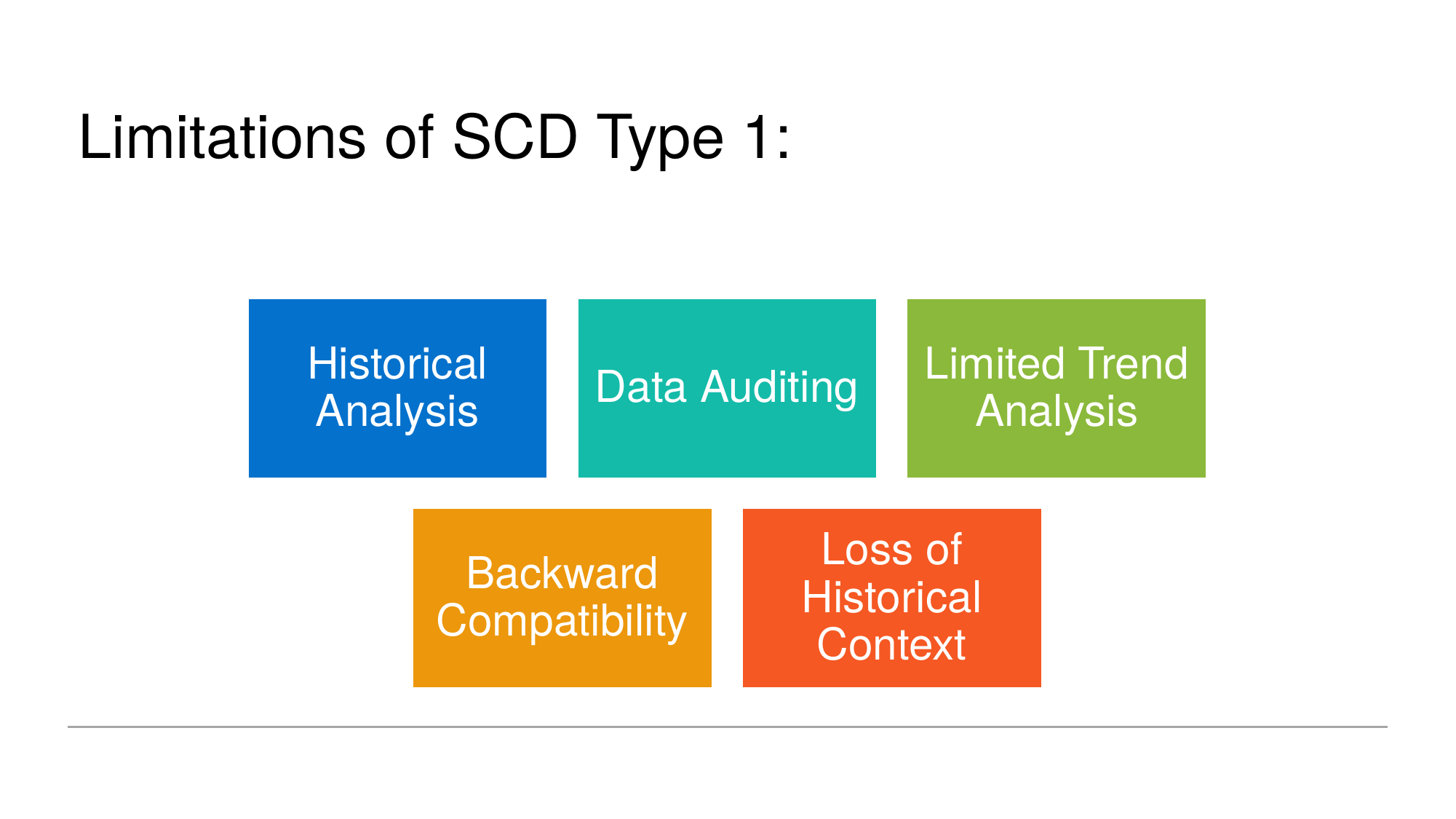

# Limitations of SCD Type 1:
Historical Analysis
Data Auditing
Limited Trend Analysis
Backward Compatibility
Loss of Historical Context